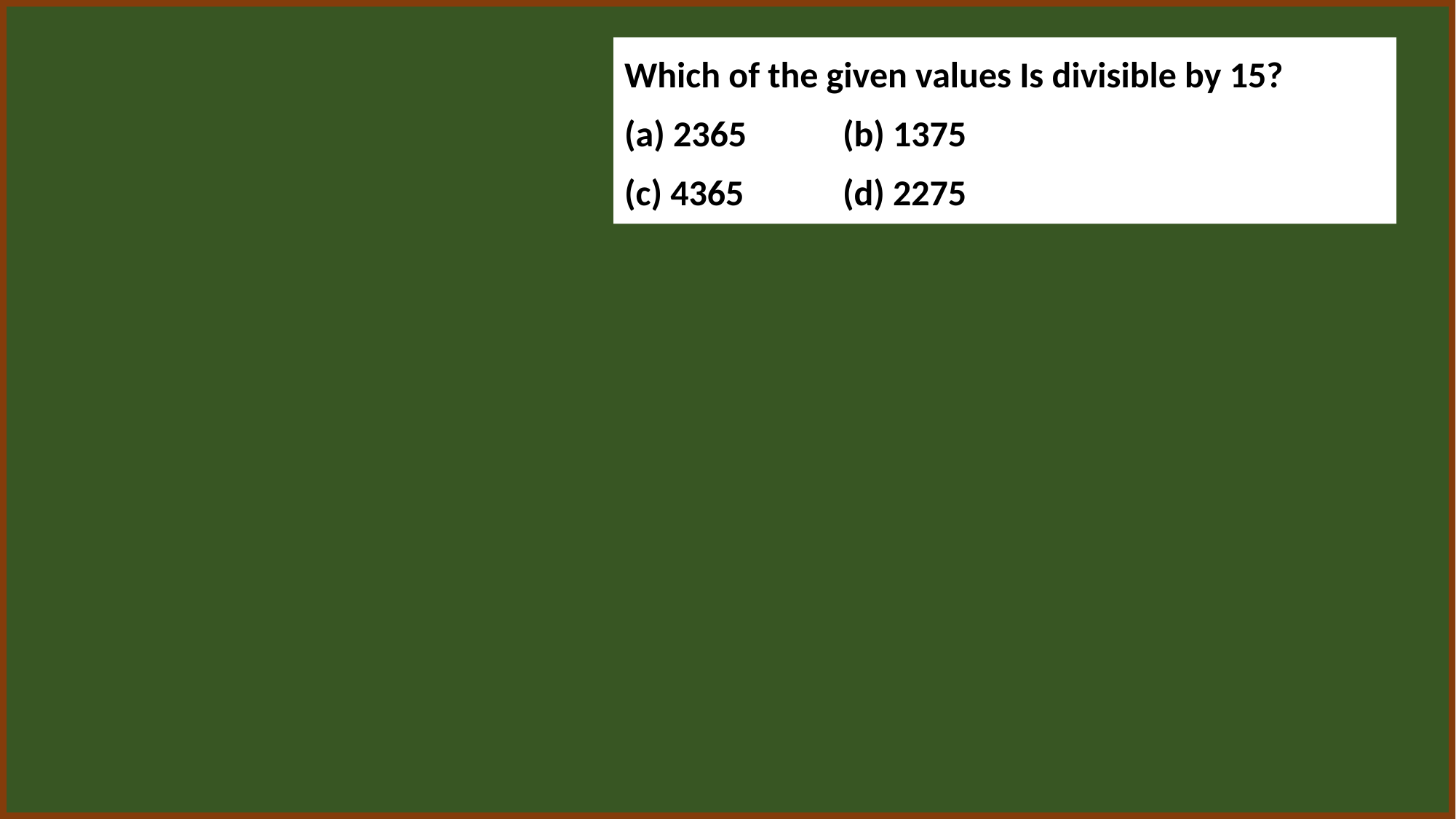

Which of the given values Is divisible by 15?
(a) 2365 	(b) 1375
(c) 4365	(d) 2275